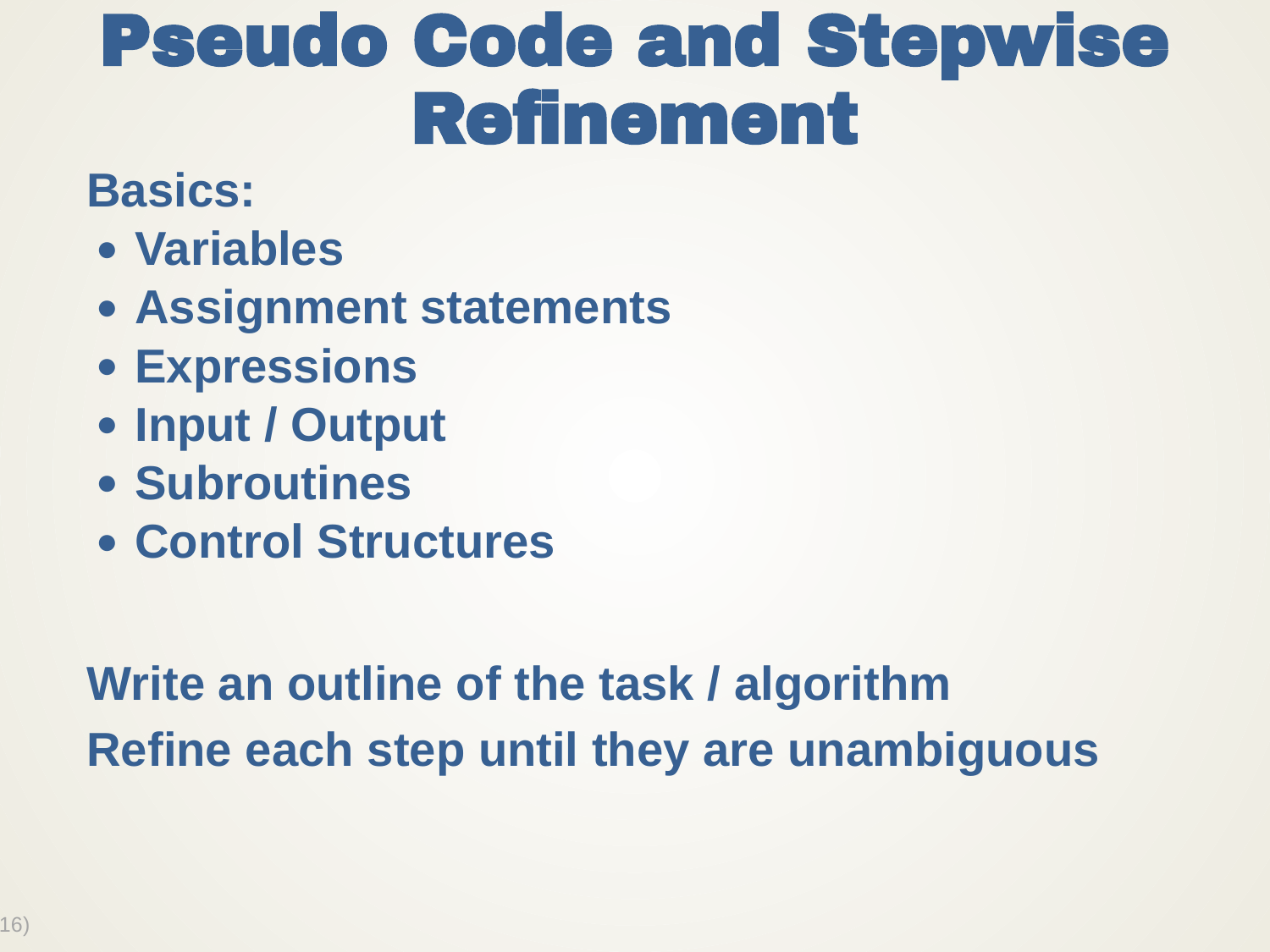

# Pseudo Code and Stepwise Refinement
Basics:
Variables
Assignment statements
Expressions
Input / Output
Subroutines
Control Structures

Write an outline of the task / algorithm
Refine each step until they are unambiguous